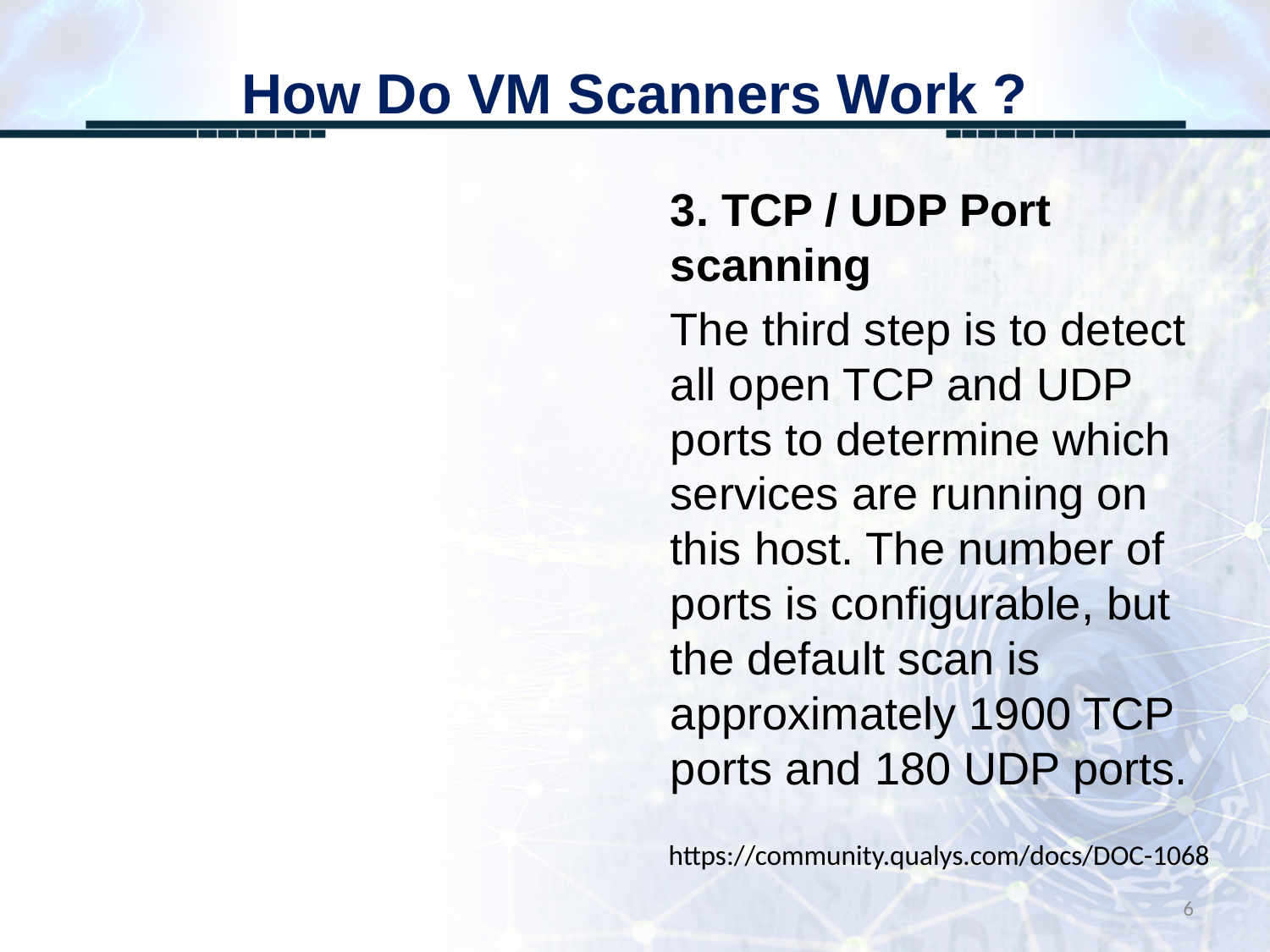

# How Do VM Scanners Work ?
3. TCP / UDP Port scanning
The third step is to detect all open TCP and UDP ports to determine which services are running on this host. The number of ports is configurable, but the default scan is approximately 1900 TCP ports and 180 UDP ports.
https://community.qualys.com/docs/DOC-1068
6